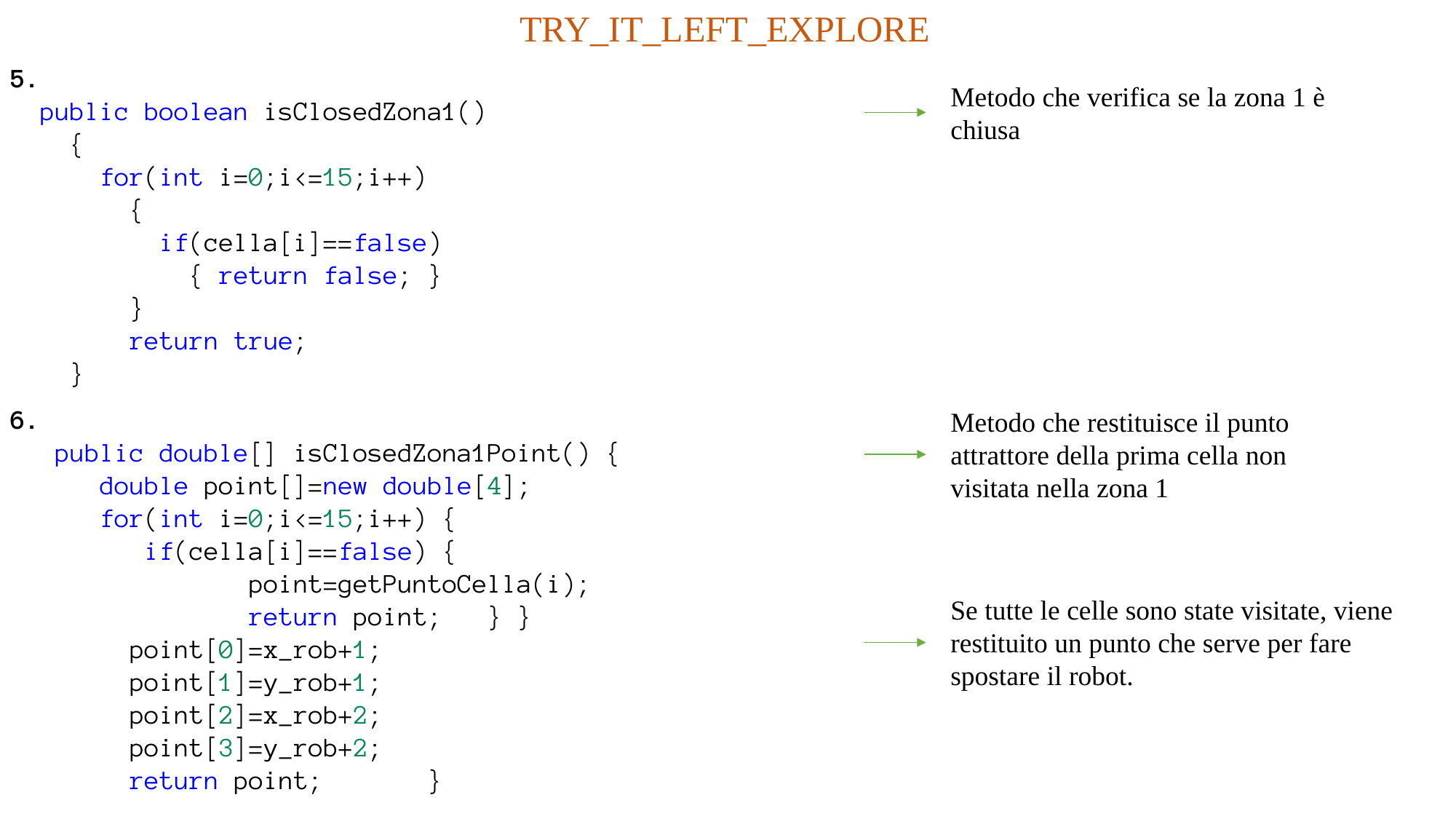

TRY_IT_LEFT_EXPLORE
5.
  public boolean isClosedZona1()
    {
      for(int i=0;i<=15;i++)
        {
          if(cella[i]==false)
            { return false; }
        }
        return true;
    }
Metodo che verifica se la zona 1 è chiusa
6.
   public double[] isClosedZona1Point() {
      double point[]=new double[4];
      for(int i=0;i<=15;i++) {
         if(cella[i]==false) {
                point=getPuntoCella(i);
                return point;   } }
        point[0]=x_rob+1;
        point[1]=y_rob+1;
        point[2]=x_rob+2;
        point[3]=y_rob+2;
        return point;       }
Metodo che restituisce il punto attrattore della prima cella non visitata nella zona 1
Se tutte le celle sono state visitate, viene restituito un punto che serve per fare spostare il robot.